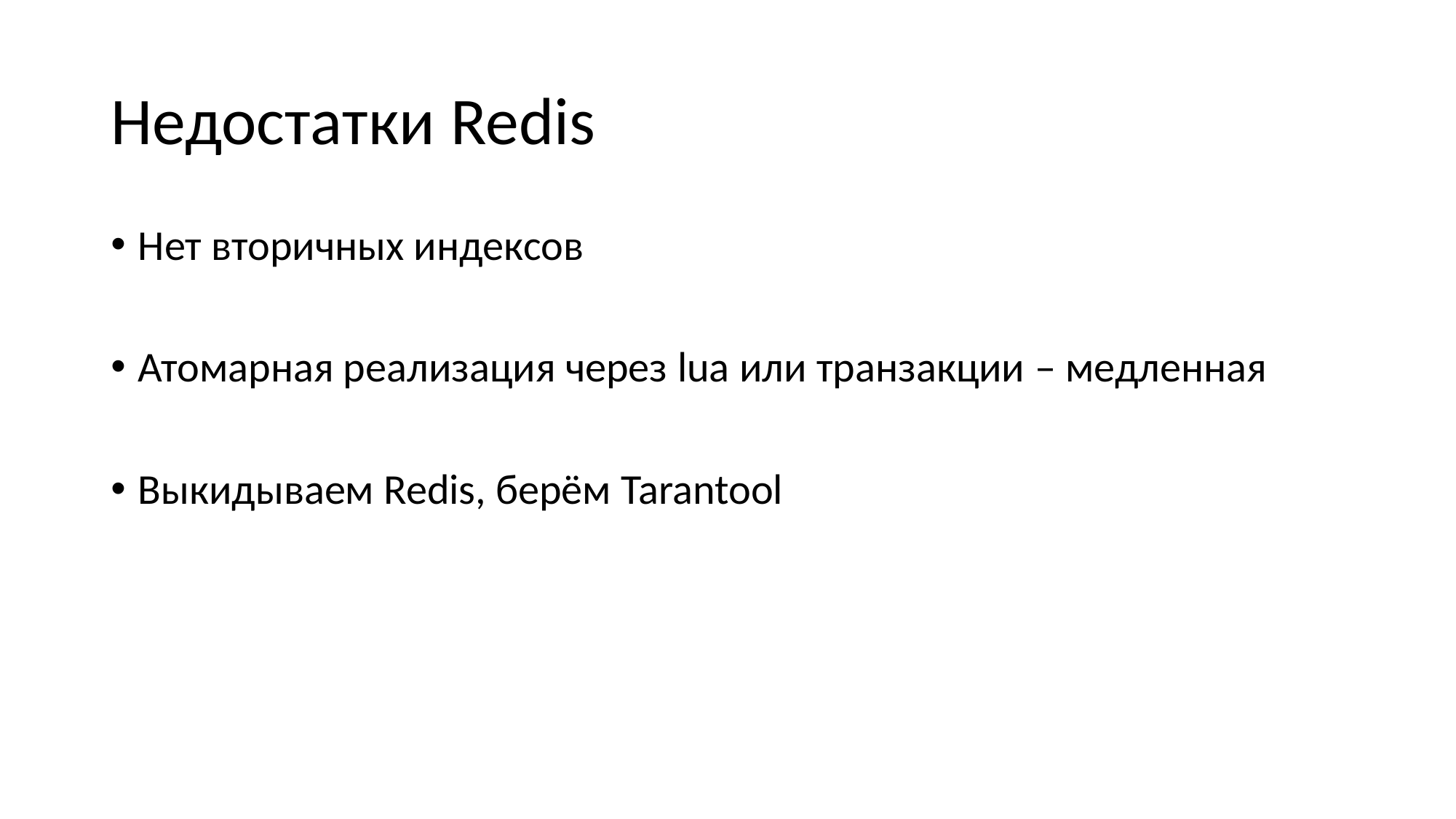

# Недостатки Redis
Нет вторичных индексов

Атомарная реализация через lua или транзакции – медленная

Выкидываем Redis, берём Tarantool